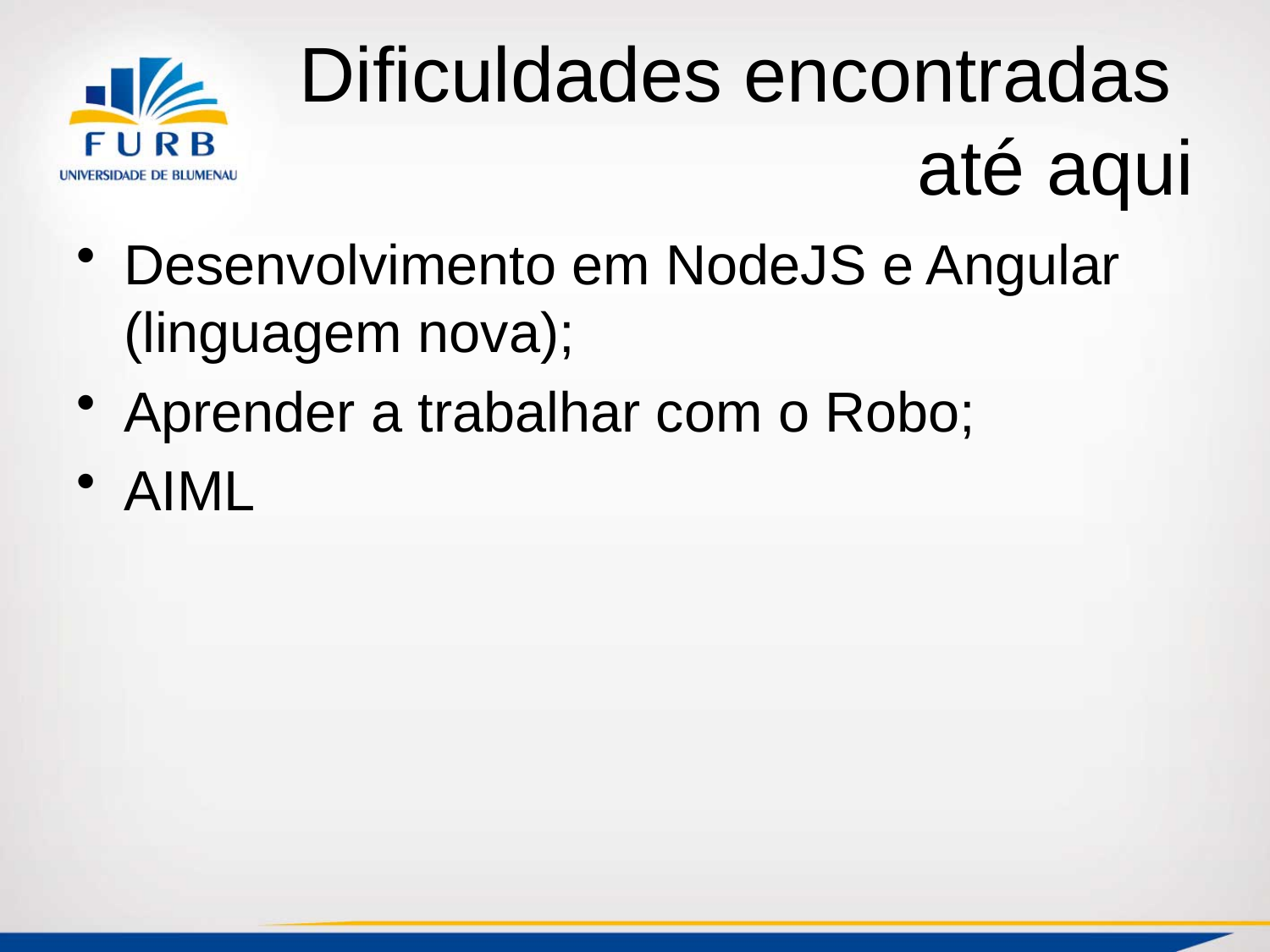

# Dificuldades encontradas até aqui
Desenvolvimento em NodeJS e Angular (linguagem nova);
Aprender a trabalhar com o Robo;
AIML